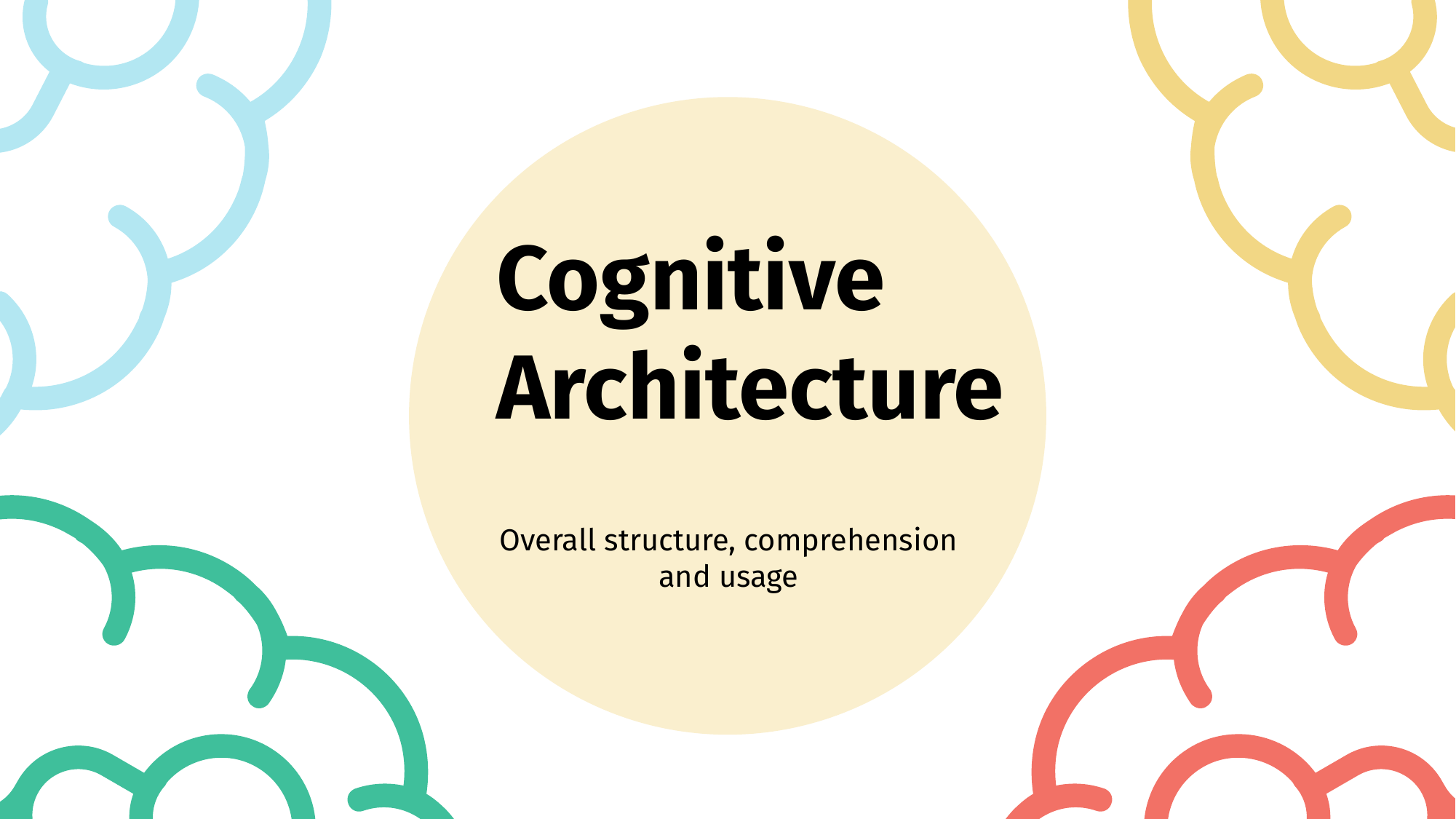

# Cognitive Architecture
Overall structure, comprehension and usage